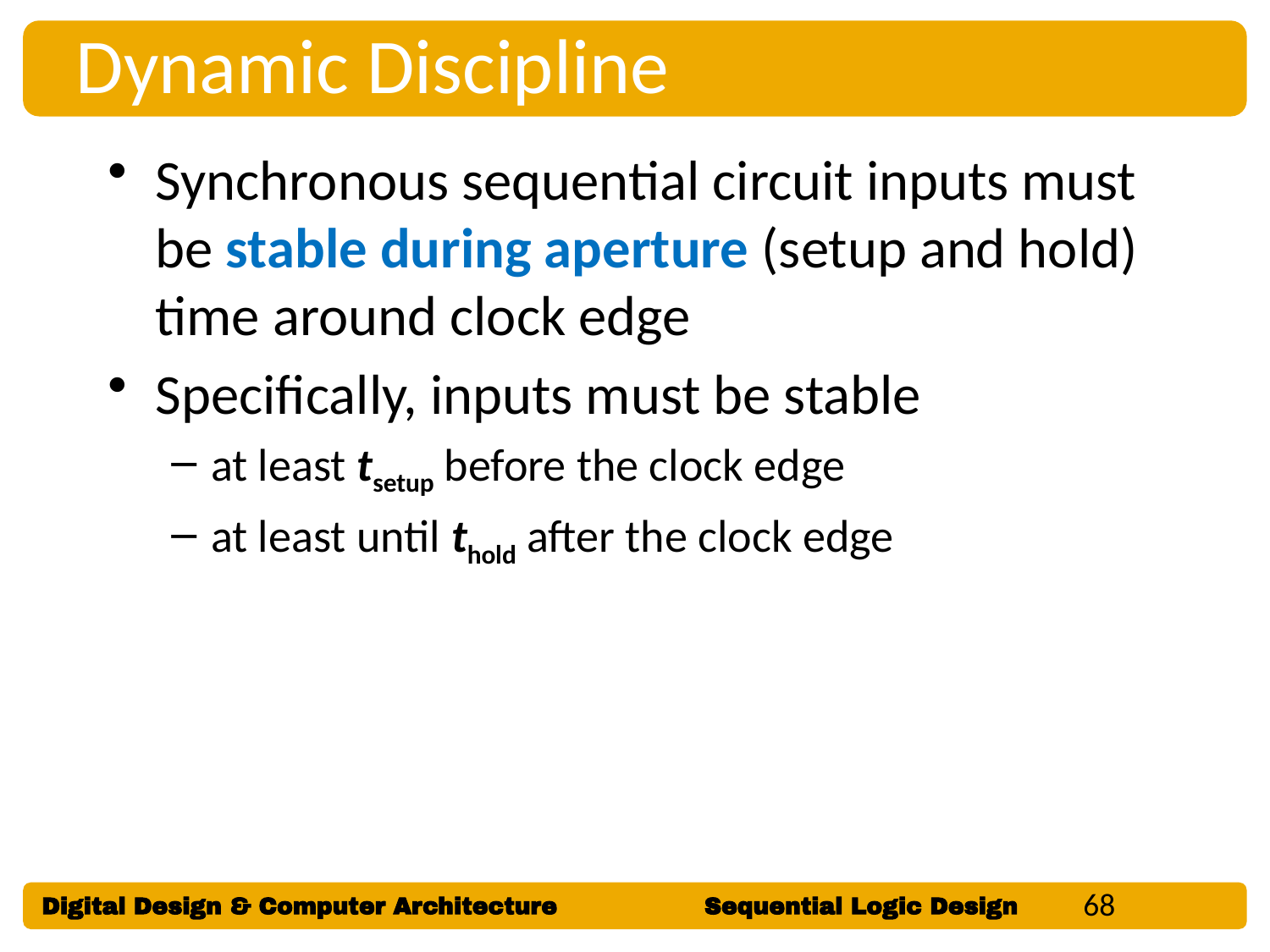

Dynamic Discipline
Synchronous sequential circuit inputs must be stable during aperture (setup and hold) time around clock edge
Specifically, inputs must be stable
at least tsetup before the clock edge
at least until thold after the clock edge
68